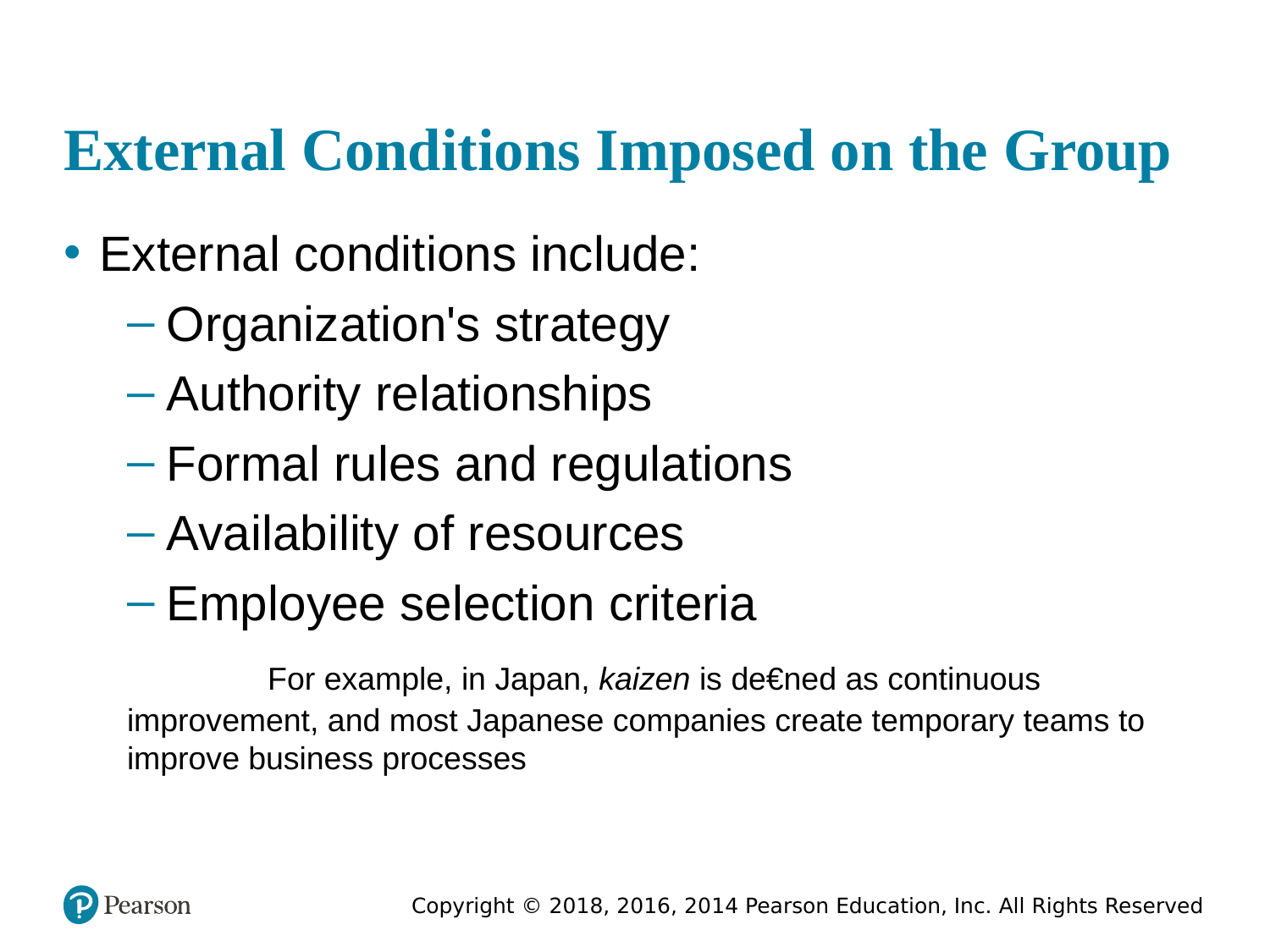

# External Conditions Imposed on the Group
External conditions include:
Organization's strategy
Authority relationships
Formal rules and regulations
Availability of resources
Employee selection criteria
	 For example, in Japan, kaizen is de€ned as continuous improvement, and most Japanese companies create temporary teams to improve business processes